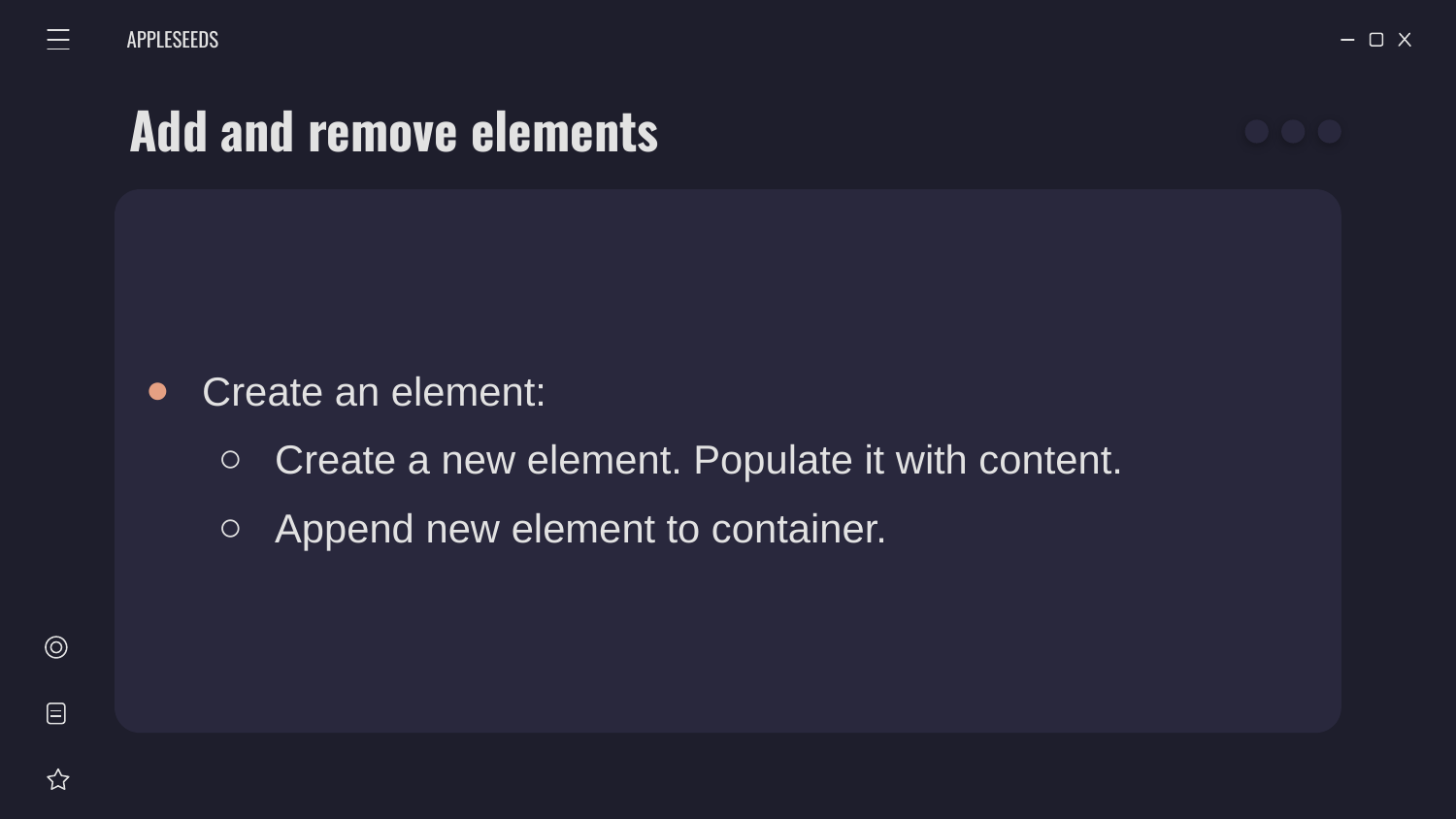

APPLESEEDS

# Add and remove elements

Create an element:
Create a new element. Populate it with content.
Append new element to container.